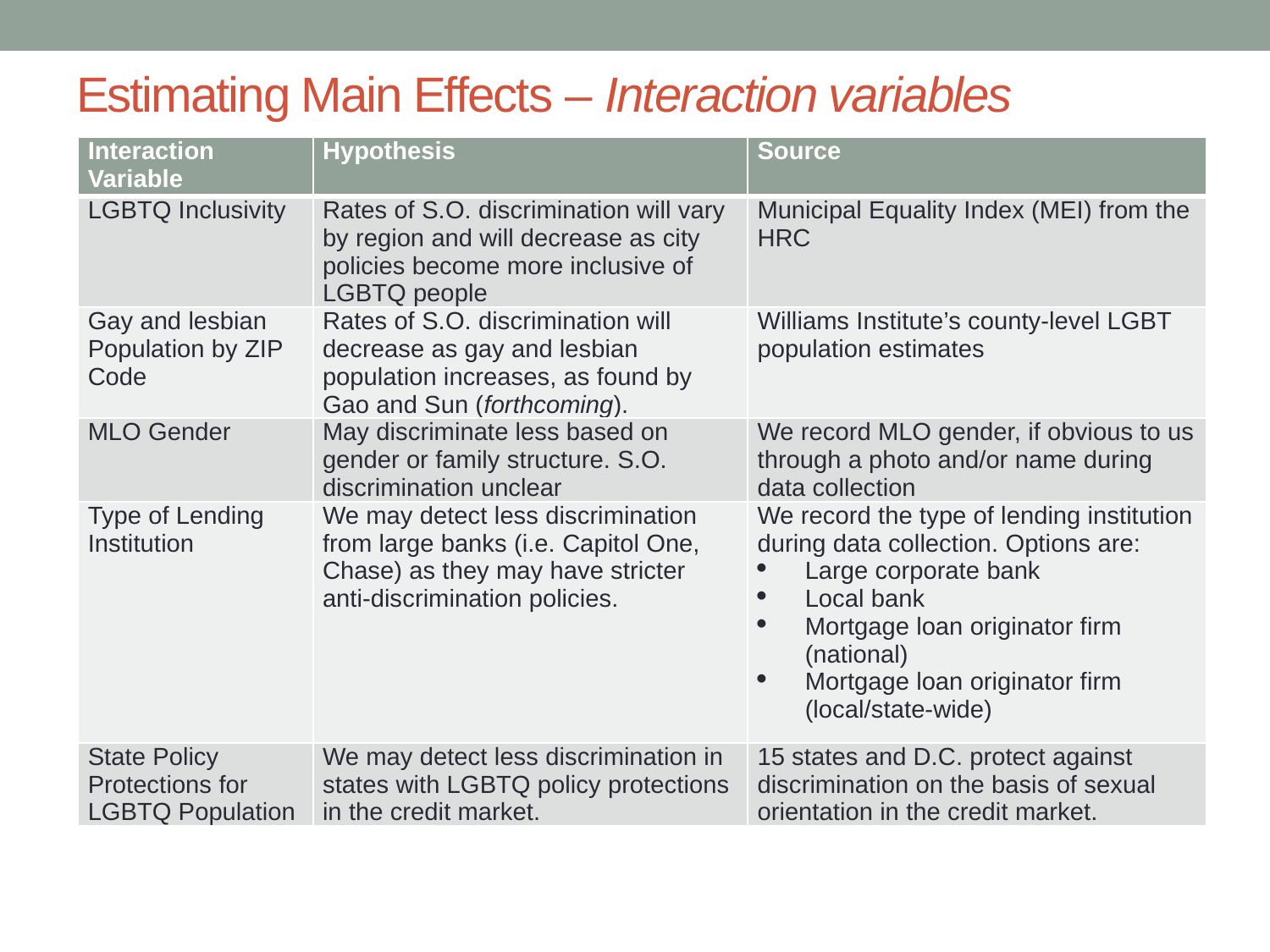

# Estimating Main Effects – Interaction variables
| Interaction Variable | Hypothesis | Source |
| --- | --- | --- |
| LGBTQ Inclusivity | Rates of S.O. discrimination will vary by region and will decrease as city policies become more inclusive of LGBTQ people | Municipal Equality Index (MEI) from the HRC |
| Gay and lesbian Population by ZIP Code | Rates of S.O. discrimination will decrease as gay and lesbian population increases, as found by Gao and Sun (forthcoming). | Williams Institute’s county-level LGBT population estimates |
| MLO Gender | May discriminate less based on gender or family structure. S.O. discrimination unclear | We record MLO gender, if obvious to us through a photo and/or name during data collection |
| Type of Lending Institution | We may detect less discrimination from large banks (i.e. Capitol One, Chase) as they may have stricter anti-discrimination policies. | We record the type of lending institution during data collection. Options are: Large corporate bank Local bank Mortgage loan originator firm (national) Mortgage loan originator firm (local/state-wide) |
| State Policy Protections for LGBTQ Population | We may detect less discrimination in states with LGBTQ policy protections in the credit market. | 15 states and D.C. protect against discrimination on the basis of sexual orientation in the credit market. |